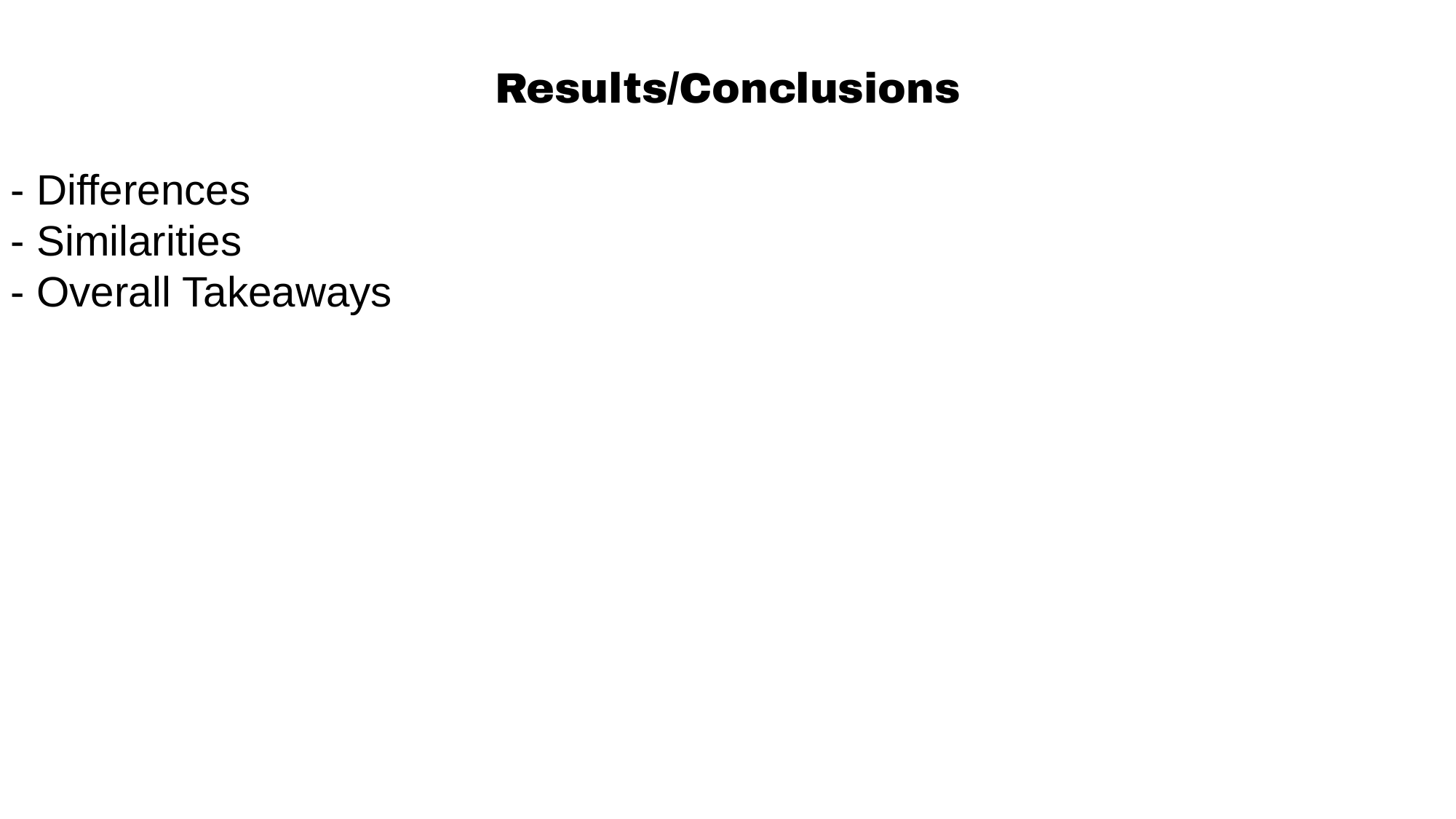

Results/Conclusions

- Differences
- Similarities
- Overall Takeaways